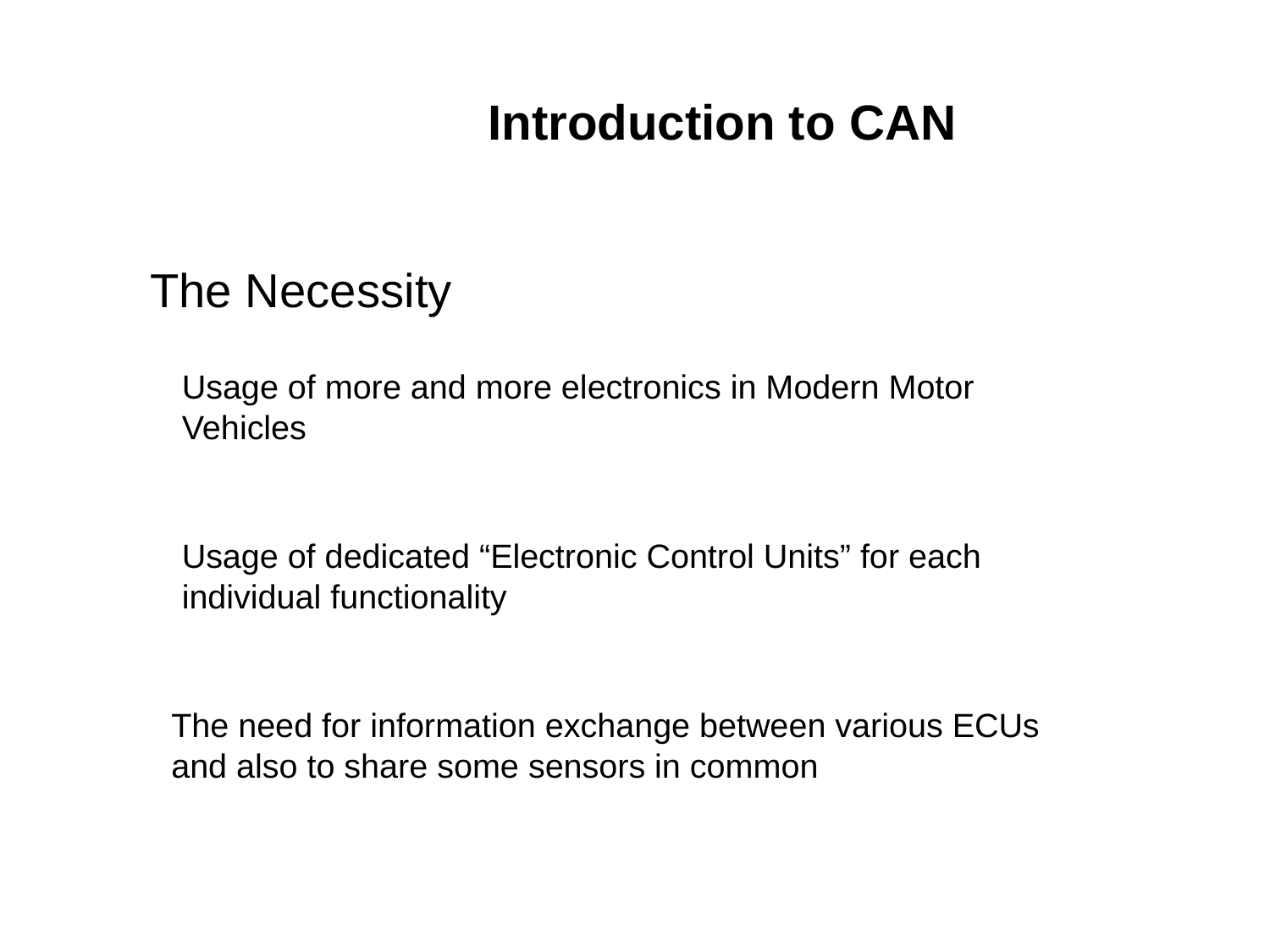

Introduction to CAN
The Necessity
Usage of more and more electronics in Modern Motor Vehicles
Usage of dedicated “Electronic Control Units” for each individual functionality
The need for information exchange between various ECUs and also to share some sensors in common